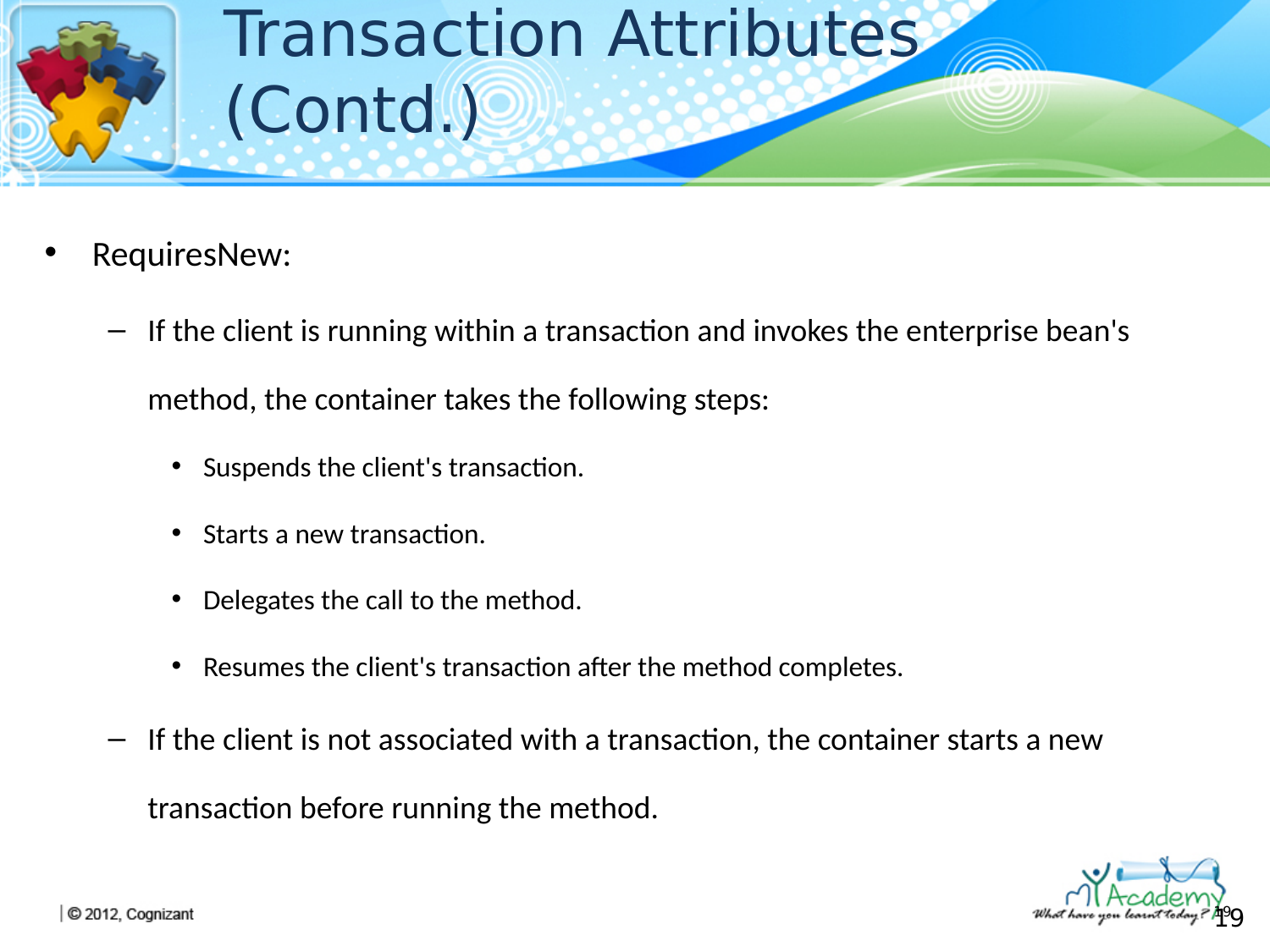

# Transaction Attributes (Contd.)
RequiresNew:
If the client is running within a transaction and invokes the enterprise bean's method, the container takes the following steps:
Suspends the client's transaction.
Starts a new transaction.
Delegates the call to the method.
Resumes the client's transaction after the method completes.
If the client is not associated with a transaction, the container starts a new transaction before running the method.
19
19